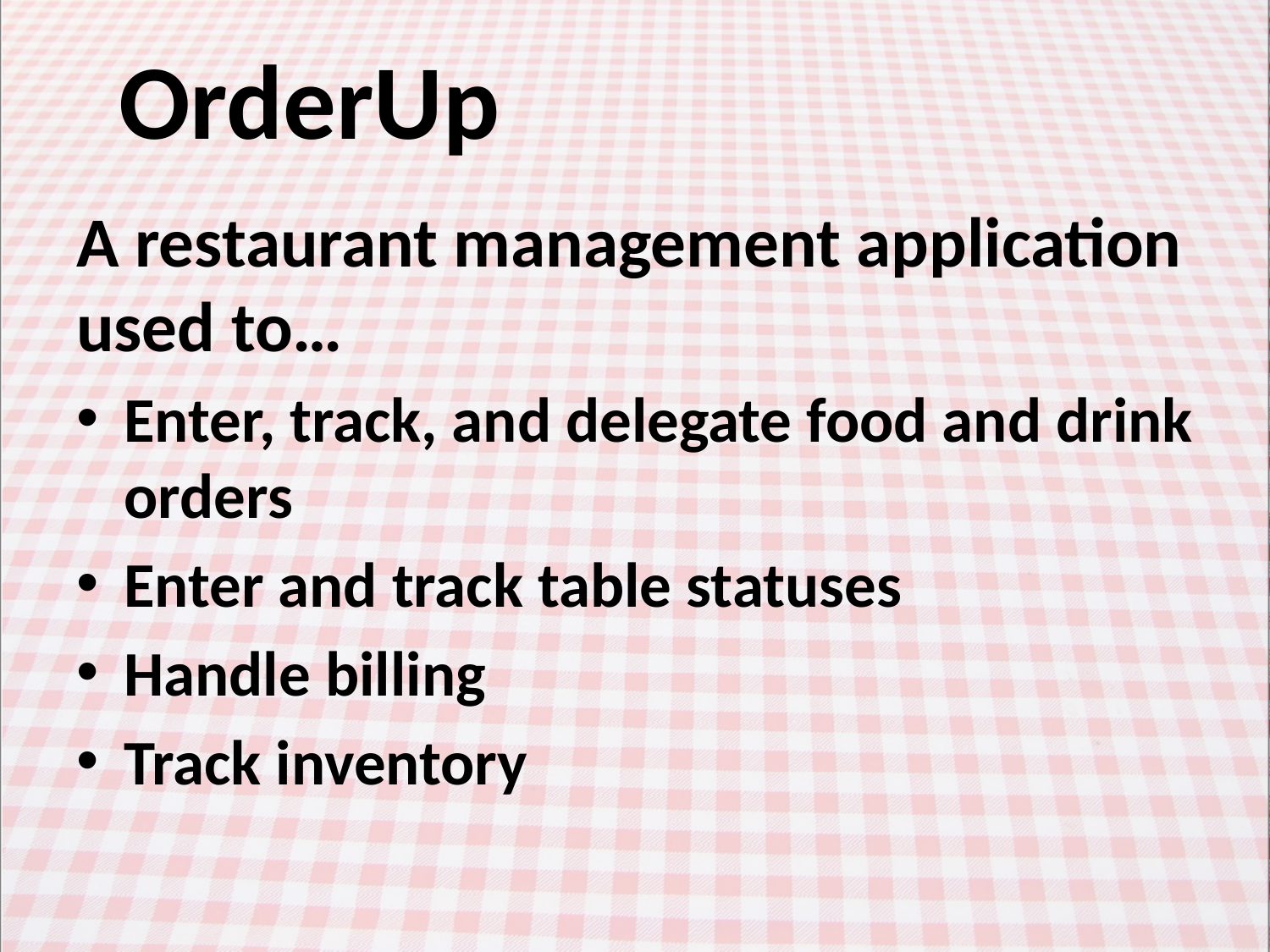

# OrderUp
A restaurant management application used to…
Enter, track, and delegate food and drink orders
Enter and track table statuses
Handle billing
Track inventory